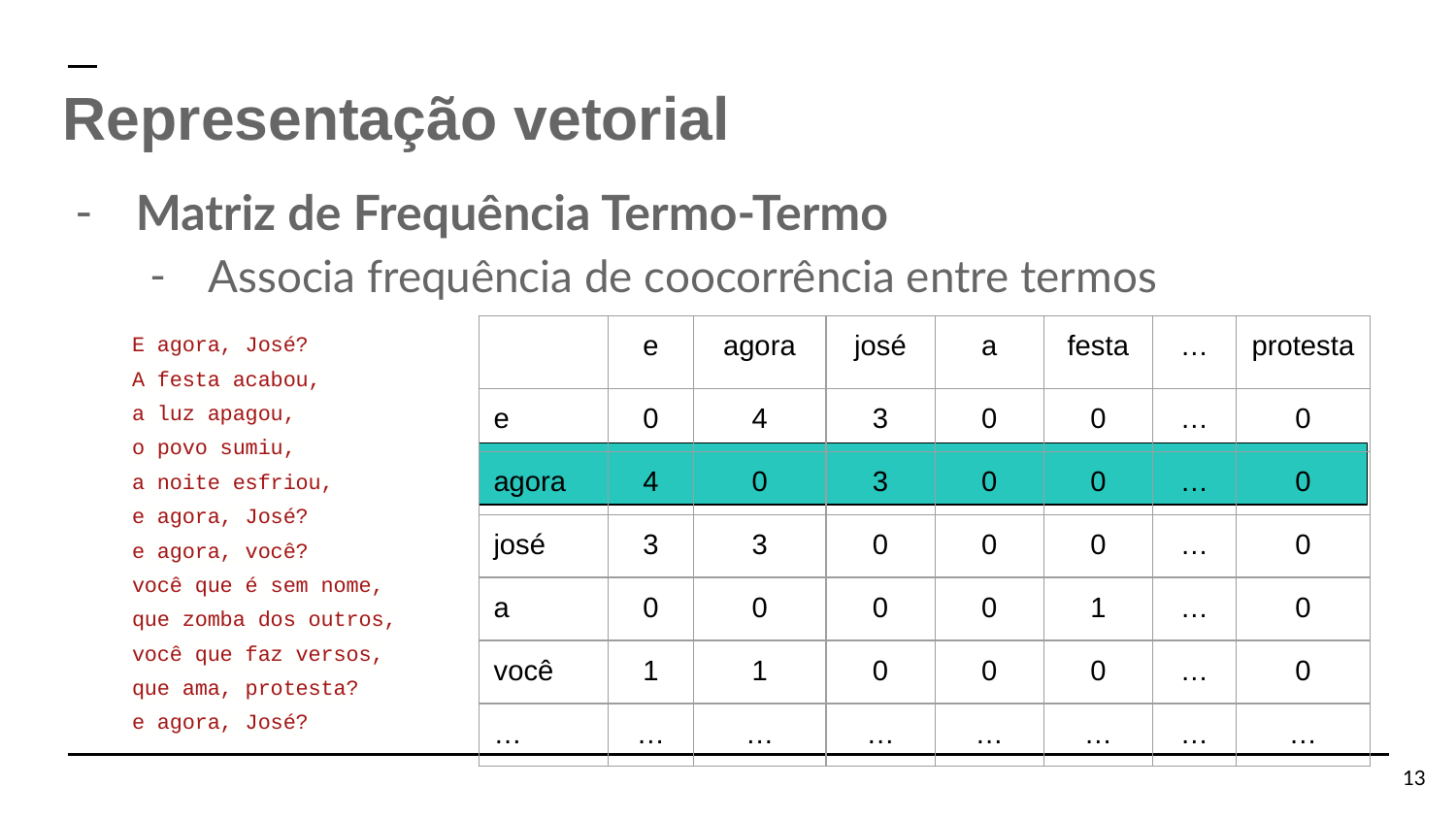

Representação vetorial
Matriz de Frequência Termo-Termo
Associa frequência de coocorrência entre termos
E agora, José?
A festa acabou,
a luz apagou,
o povo sumiu,
a noite esfriou,
e agora, José?
e agora, você?
você que é sem nome,
que zomba dos outros,
você que faz versos,
que ama, protesta?
e agora, José?
|  | e | agora | josé | a | festa | … | protesta |
| --- | --- | --- | --- | --- | --- | --- | --- |
| e | 0 | 4 | 3 | 0 | 0 | … | 0 |
| agora | 4 | 0 | 3 | 0 | 0 | … | 0 |
| josé | 3 | 3 | 0 | 0 | 0 | … | 0 |
| a | 0 | 0 | 0 | 0 | 1 | … | 0 |
| você | 1 | 1 | 0 | 0 | 0 | … | 0 |
| … | … | … | … | … | … | … | … |

13